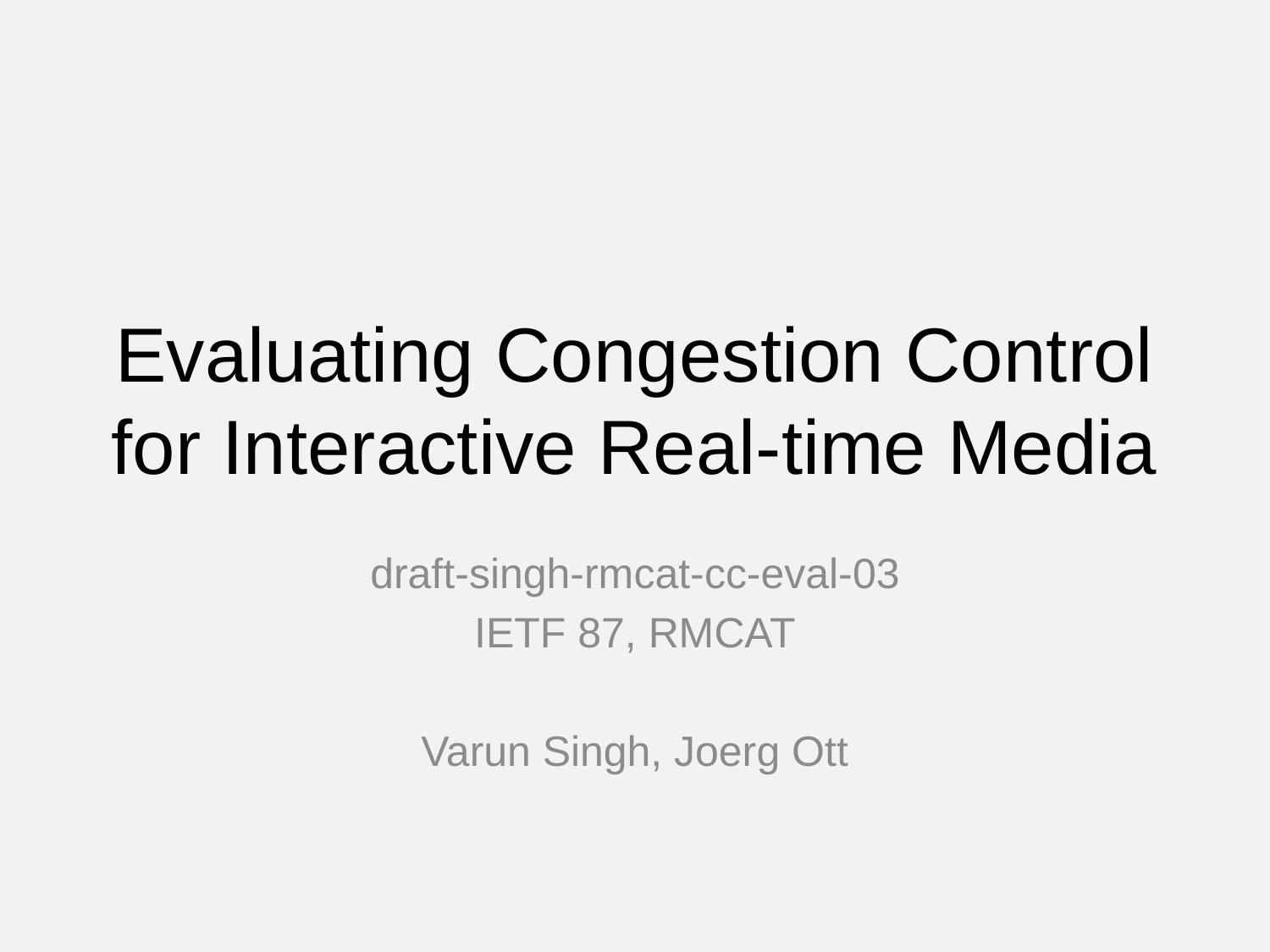

# Evaluating Congestion Control for Interactive Real-time Media
draft-singh-rmcat-cc-eval-03
IETF 87, RMCAT

Varun Singh, Joerg Ott